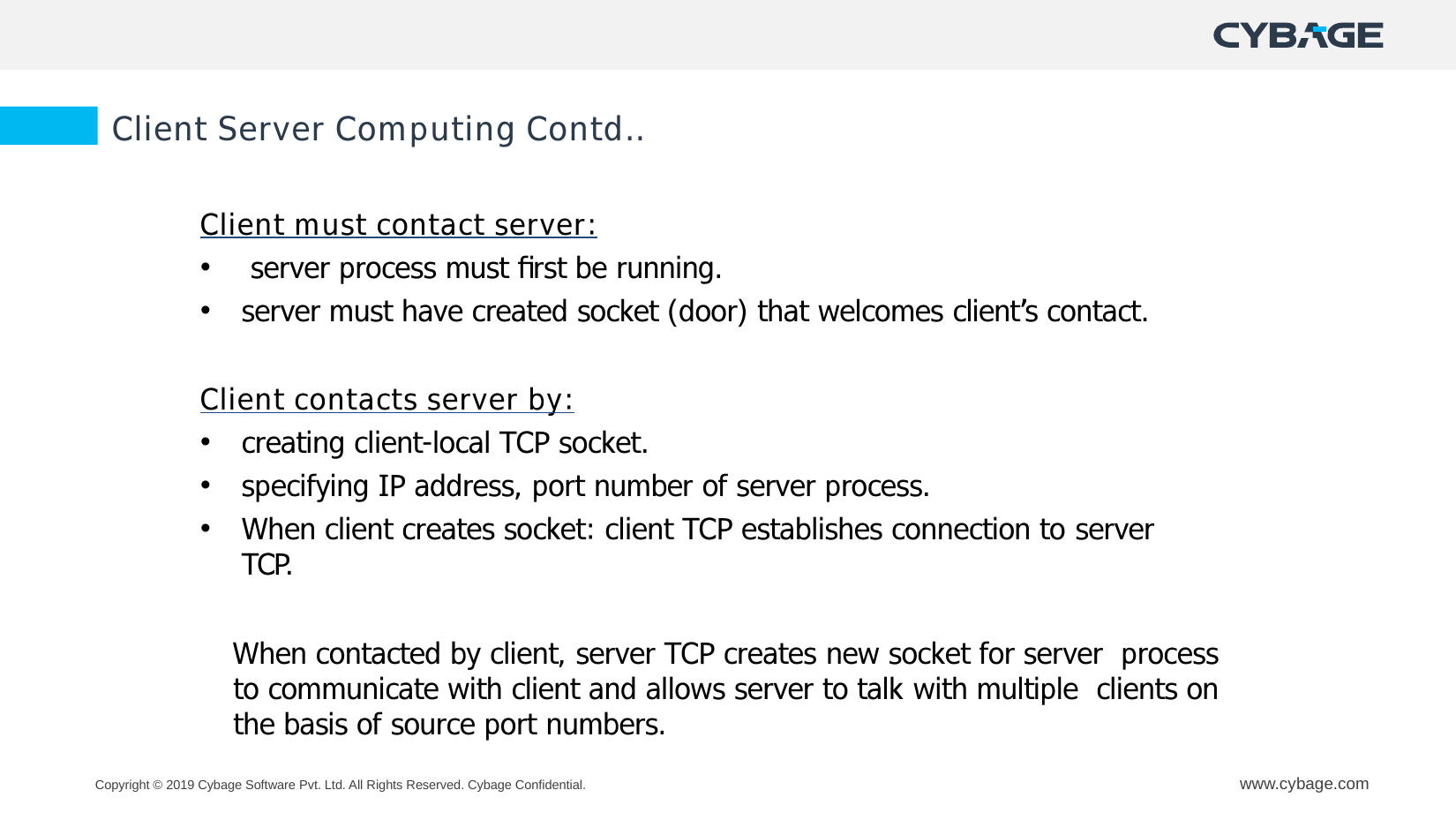

Client Server Computing Contd..

Client must contact server:
 server process must first be running.
server must have created socket (door) that welcomes client’s contact.

Client contacts server by:
creating client-local TCP socket.
specifying IP address, port number of server process.
When client creates socket: client TCP establishes connection to server TCP.

When contacted by client, server TCP creates new socket for server  process to communicate with client and allows server to talk with multiple  clients on the basis of source port numbers.